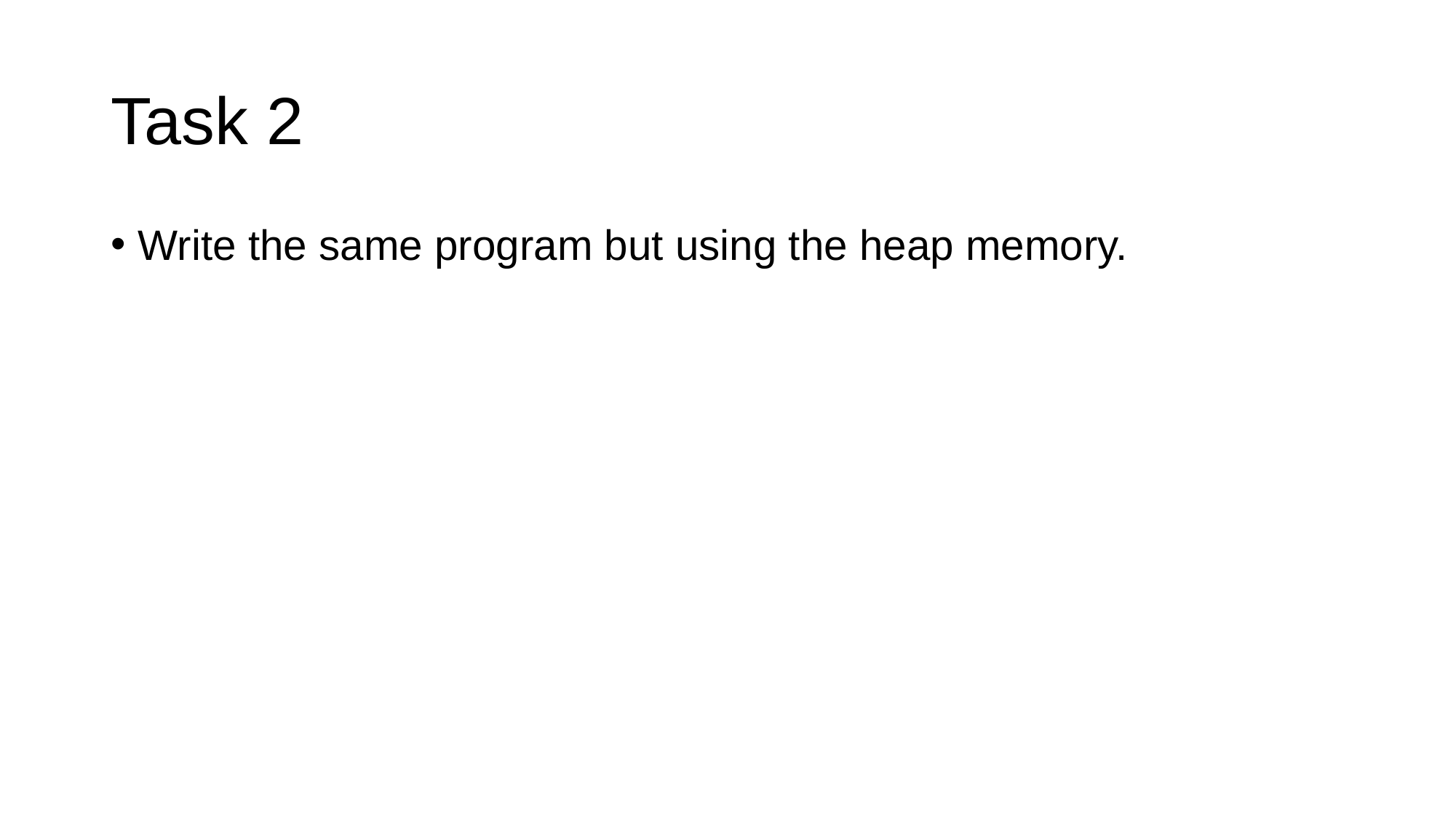

# Task 2
Write the same program but using the heap memory.